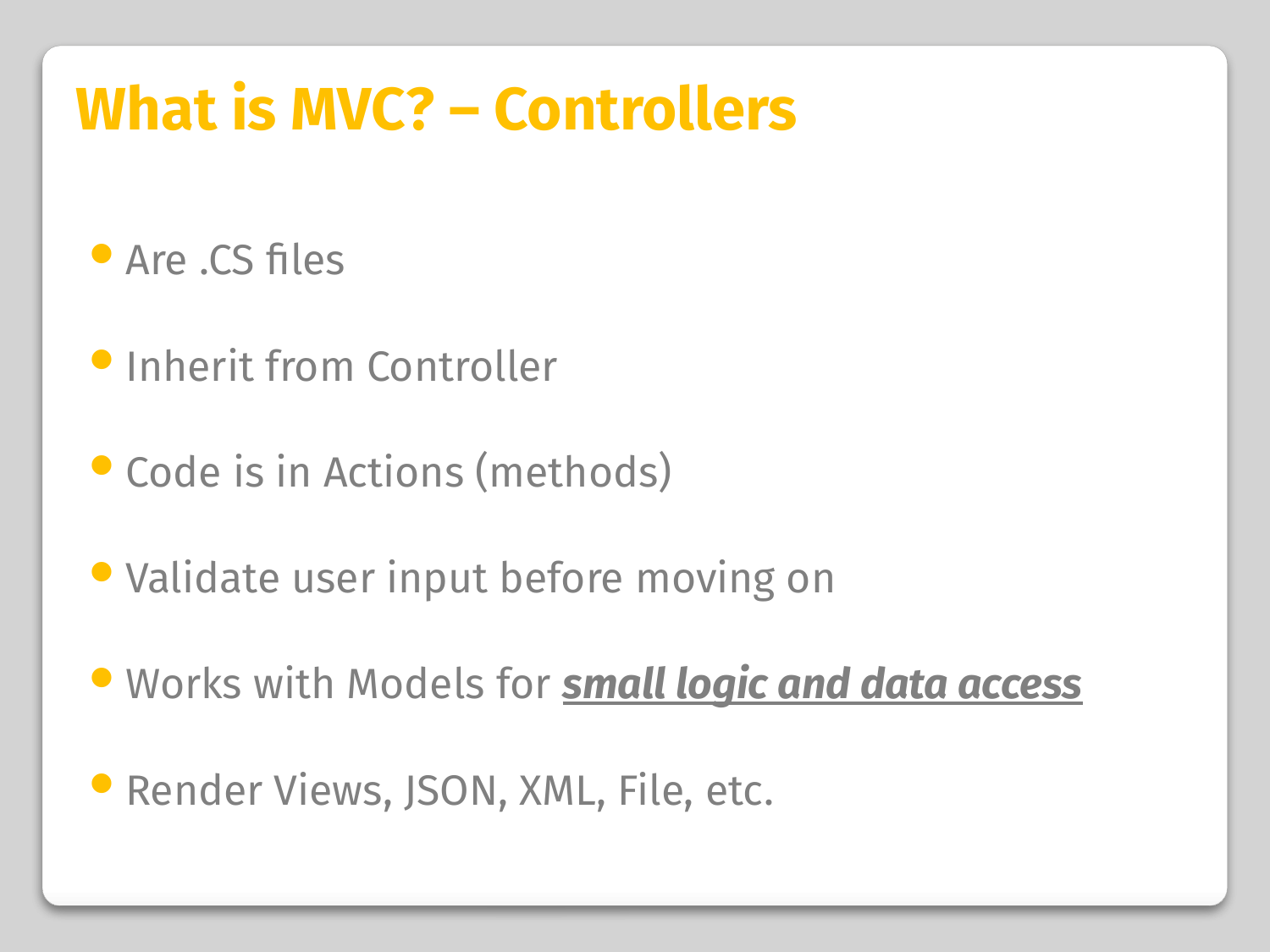

What is MVC? – Controllers
Are .CS files
Inherit from Controller
Code is in Actions (methods)
Validate user input before moving on
Works with Models for small logic and data access
Render Views, JSON, XML, File, etc.